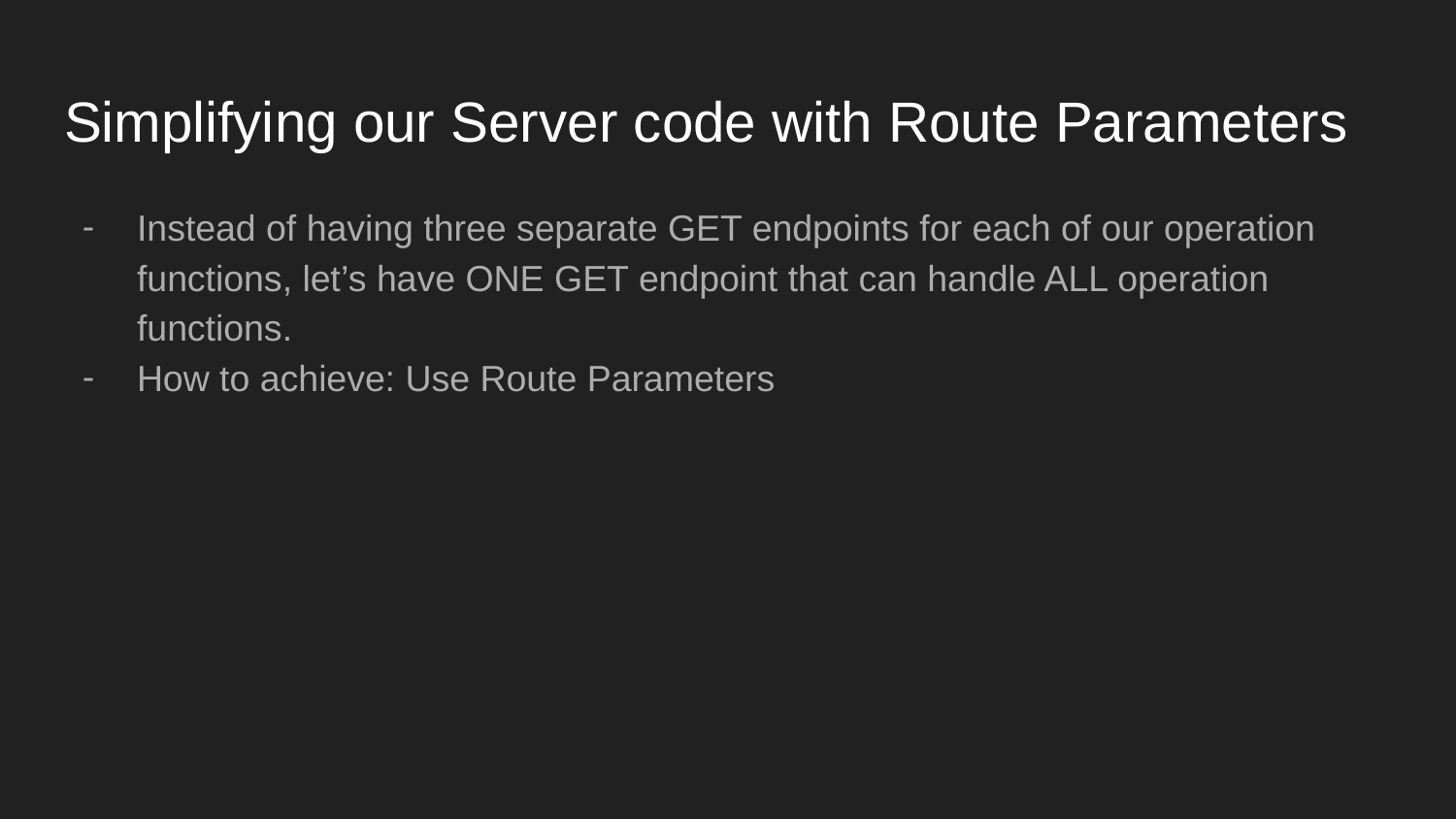

# Simplifying our Server code with Route Parameters
Instead of having three separate GET endpoints for each of our operation functions, let’s have ONE GET endpoint that can handle ALL operation functions.
How to achieve: Use Route Parameters